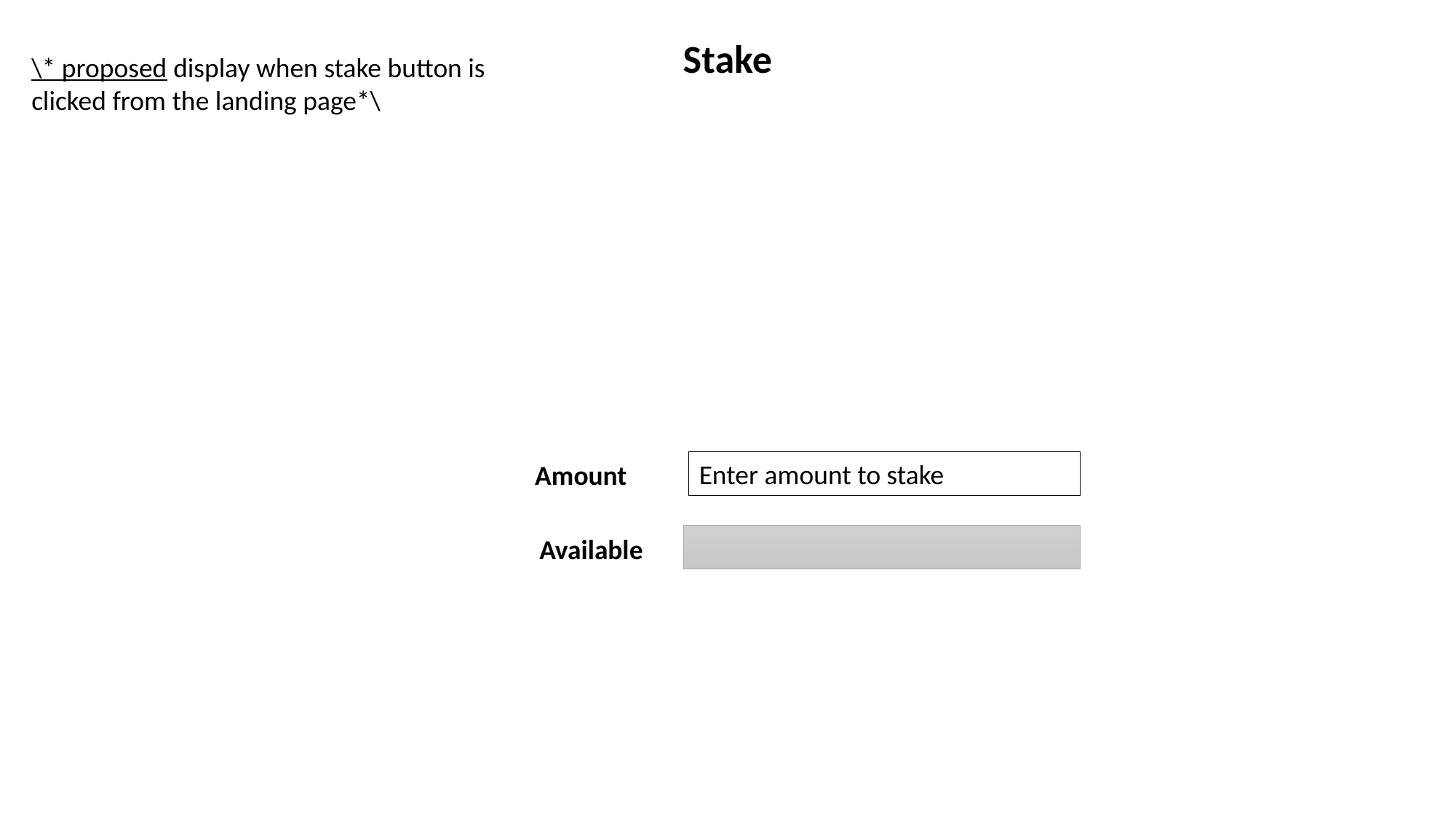

Stake
\* proposed display when stake button is clicked from the landing page*\
Enter amount to stake
Amount

Available